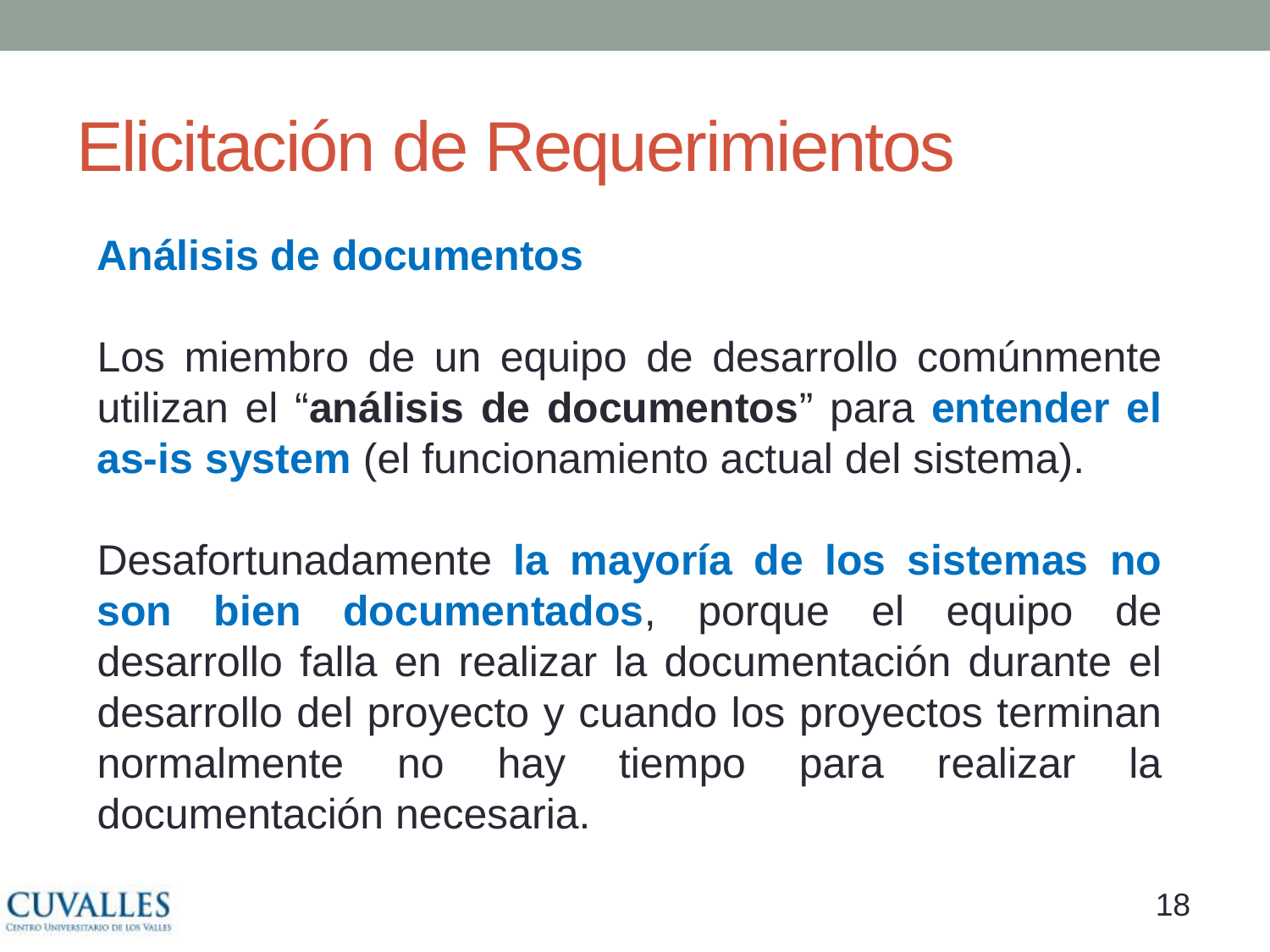

# Elicitación de Requerimientos
Análisis de documentos

Los miembro de un equipo de desarrollo comúnmente utilizan el “análisis de documentos” para entender el as-is system (el funcionamiento actual del sistema).

Desafortunadamente la mayoría de los sistemas no son bien documentados, porque el equipo de desarrollo falla en realizar la documentación durante el desarrollo del proyecto y cuando los proyectos terminan normalmente no hay tiempo para realizar la documentación necesaria.
18